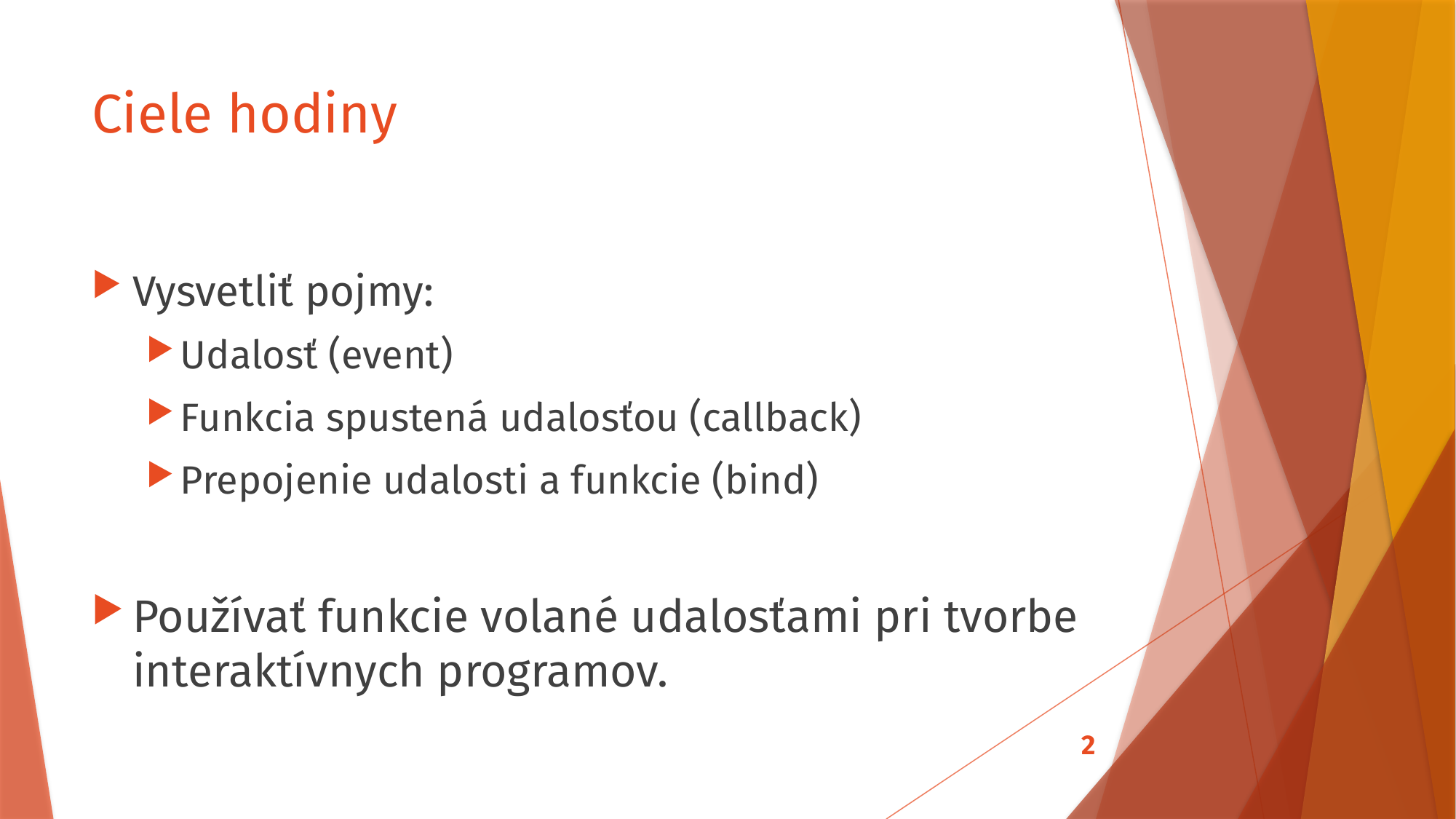

# Ciele hodiny
Vysvetliť pojmy:
Udalosť (event)
Funkcia spustená udalosťou (callback)
Prepojenie udalosti a funkcie (bind)

Používať funkcie volané udalosťami pri tvorbe interaktívnych programov.
2